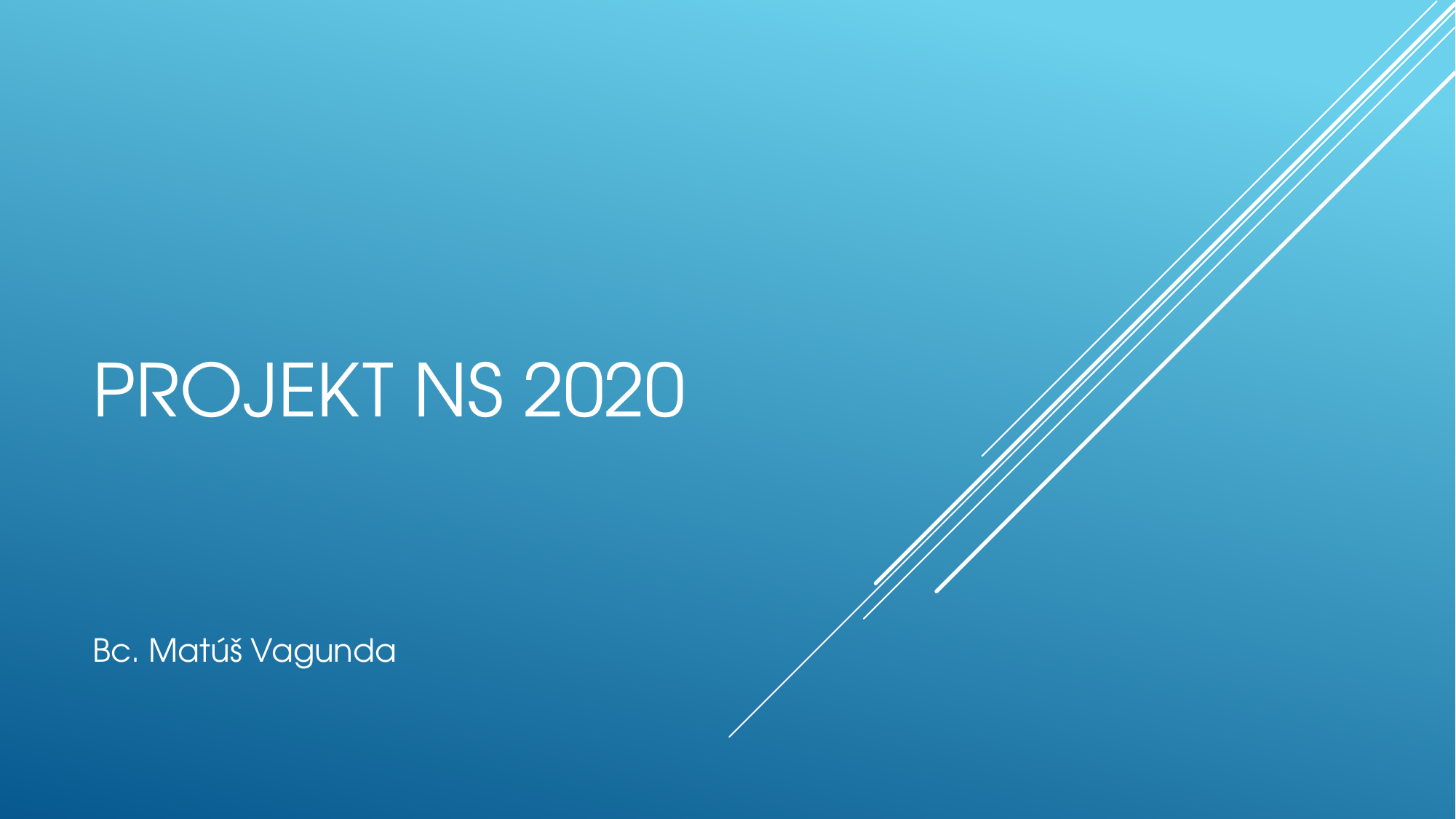

# Projekt NS 2020
Bc. Matúš Vagunda